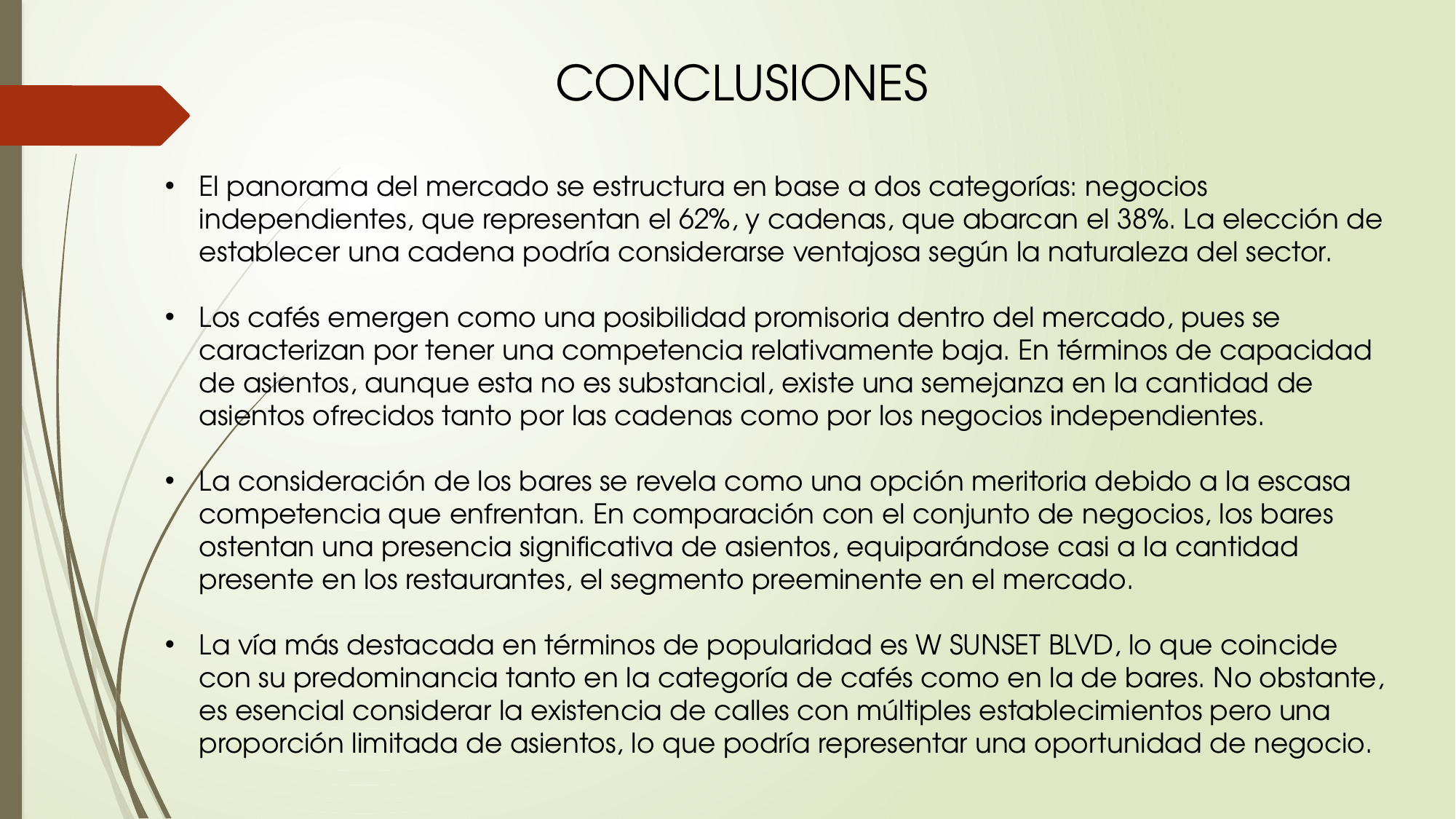

CONCLUSIONES
El panorama del mercado se estructura en base a dos categorías: negocios independientes, que representan el 62%, y cadenas, que abarcan el 38%. La elección de establecer una cadena podría considerarse ventajosa según la naturaleza del sector.

Los cafés emergen como una posibilidad promisoria dentro del mercado, pues se caracterizan por tener una competencia relativamente baja. En términos de capacidad de asientos, aunque esta no es substancial, existe una semejanza en la cantidad de asientos ofrecidos tanto por las cadenas como por los negocios independientes.

La consideración de los bares se revela como una opción meritoria debido a la escasa competencia que enfrentan. En comparación con el conjunto de negocios, los bares ostentan una presencia significativa de asientos, equiparándose casi a la cantidad presente en los restaurantes, el segmento preeminente en el mercado.

La vía más destacada en términos de popularidad es W SUNSET BLVD, lo que coincide con su predominancia tanto en la categoría de cafés como en la de bares. No obstante, es esencial considerar la existencia de calles con múltiples establecimientos pero una proporción limitada de asientos, lo que podría representar una oportunidad de negocio.